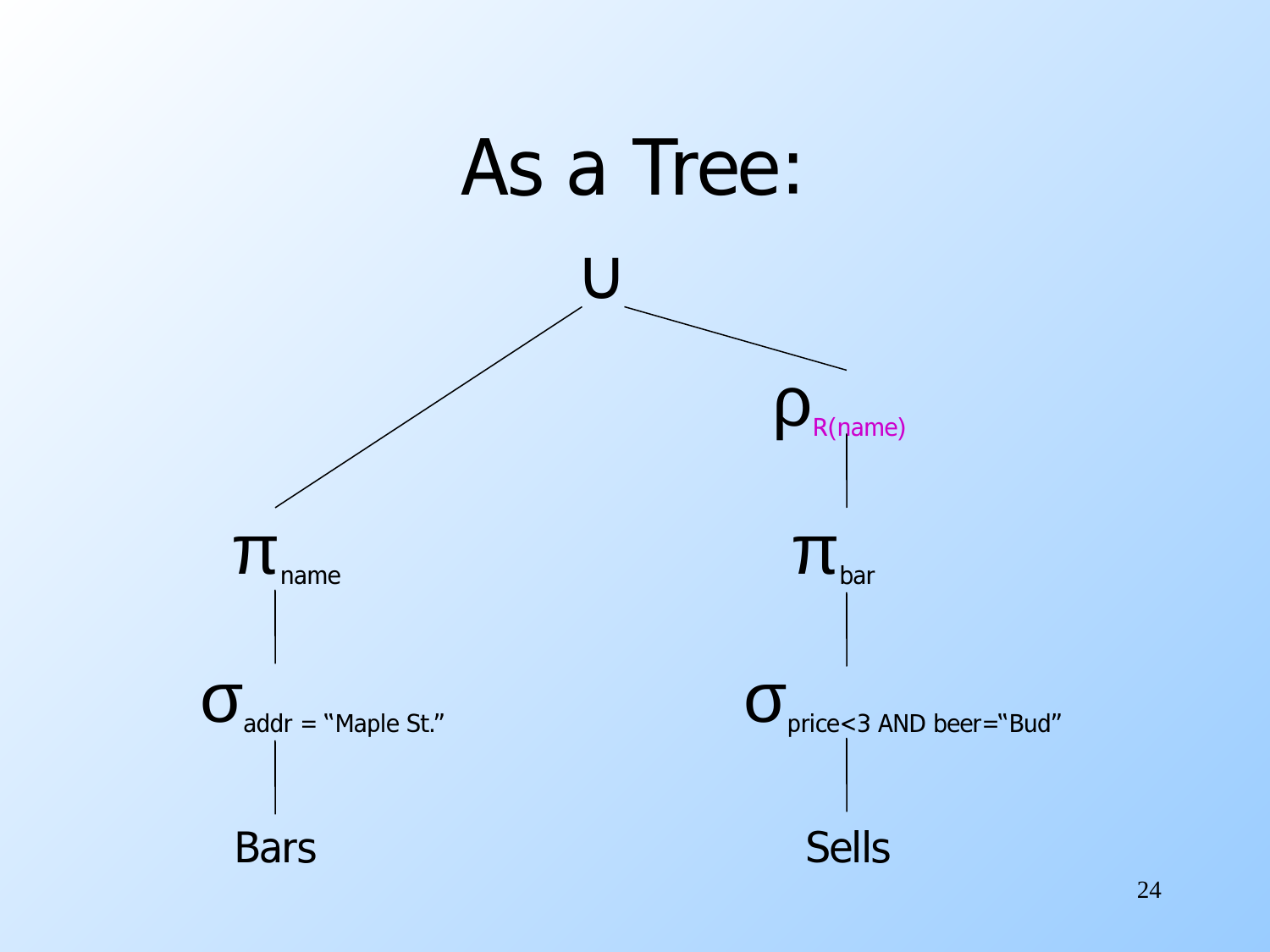

# As a Tree:
∪

ρR(name)

πname
πbar

σaddr = “Maple St.”
σprice<3 AND beer=“Bud”

Bars
Sells
24